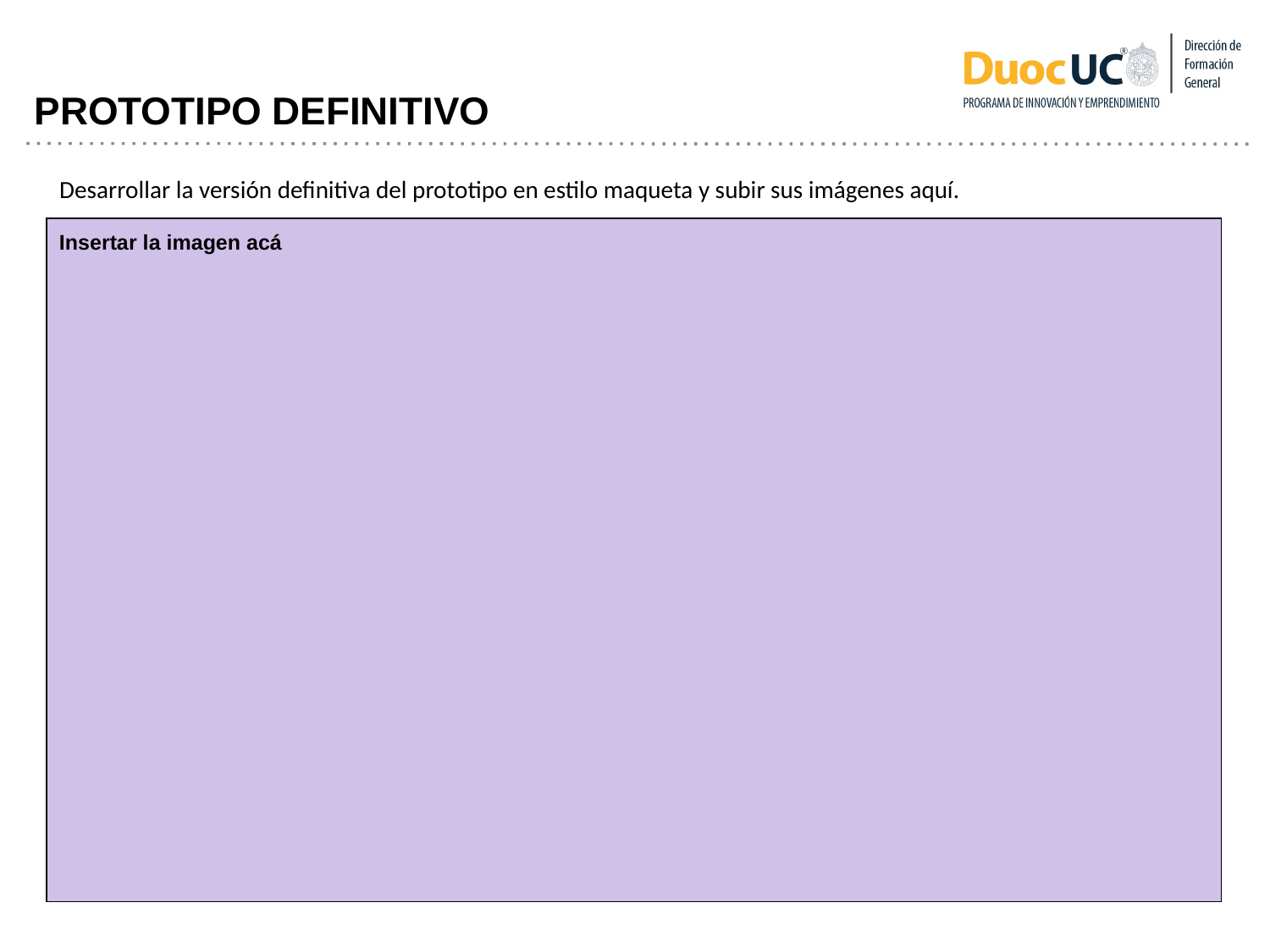

PROTOTIPO DEFINITIVO
# Desarrollar la versión definitiva del prototipo en estilo maqueta y subir sus imágenes aquí.
| Insertar la imagen acá |
| --- |